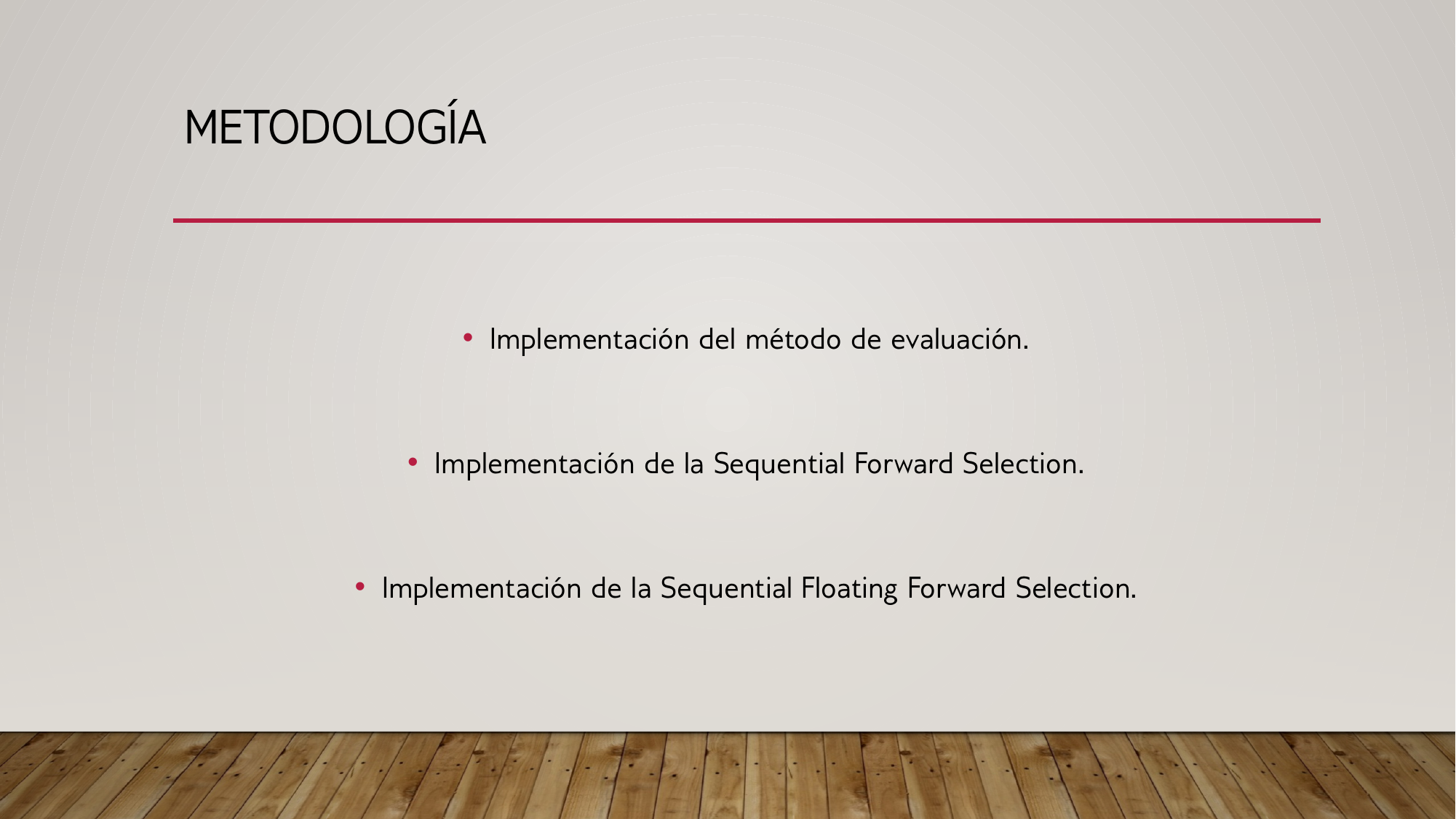

# METODOLOGÍA
Implementación del método de evaluación.
Implementación de la Sequential Forward Selection.
Implementación de la Sequential Floating Forward Selection.